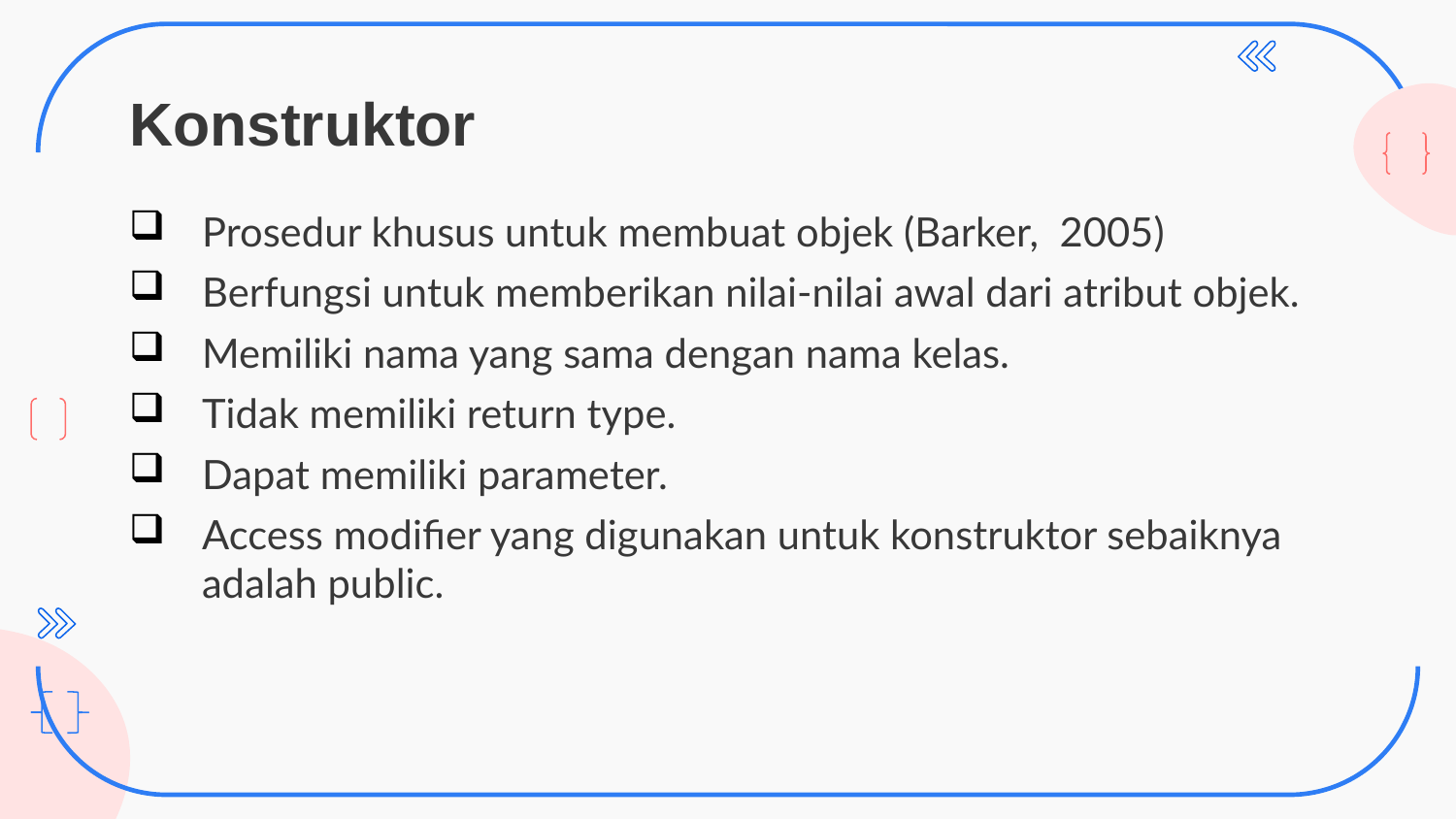

# Konstruktor
Prosedur khusus untuk membuat objek (Barker,  2005)
Berfungsi untuk memberikan nilai-nilai awal dari atribut objek.
Memiliki nama yang sama dengan nama kelas.
Tidak memiliki return type.
Dapat memiliki parameter.
Access modifier yang digunakan untuk konstruktor sebaiknya adalah public.